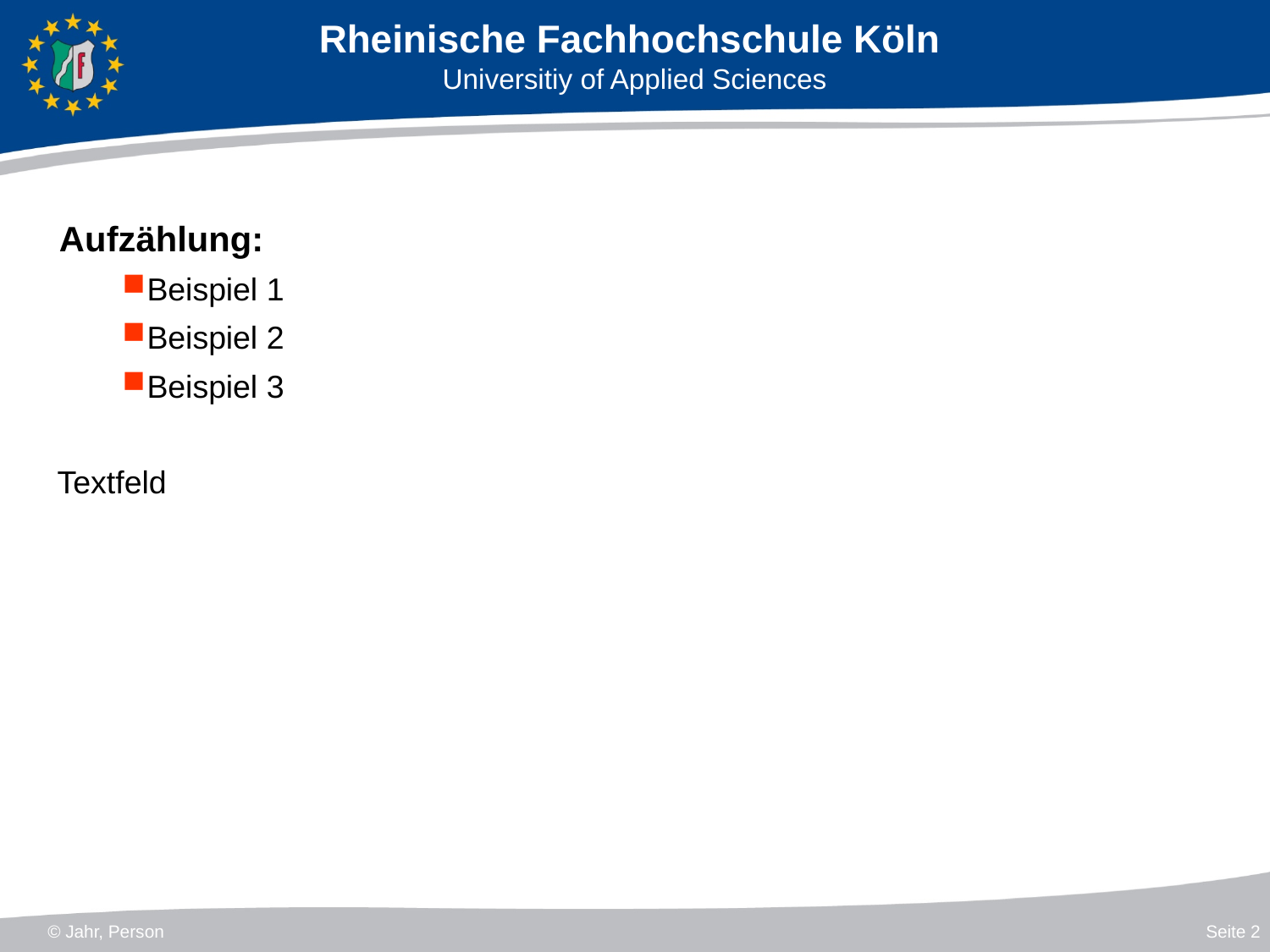

Rheinische Fachhochschule Köln
Universitiy of Applied Sciences
Aufzählung:
Beispiel 1
Beispiel 2
Beispiel 3

Textfeld